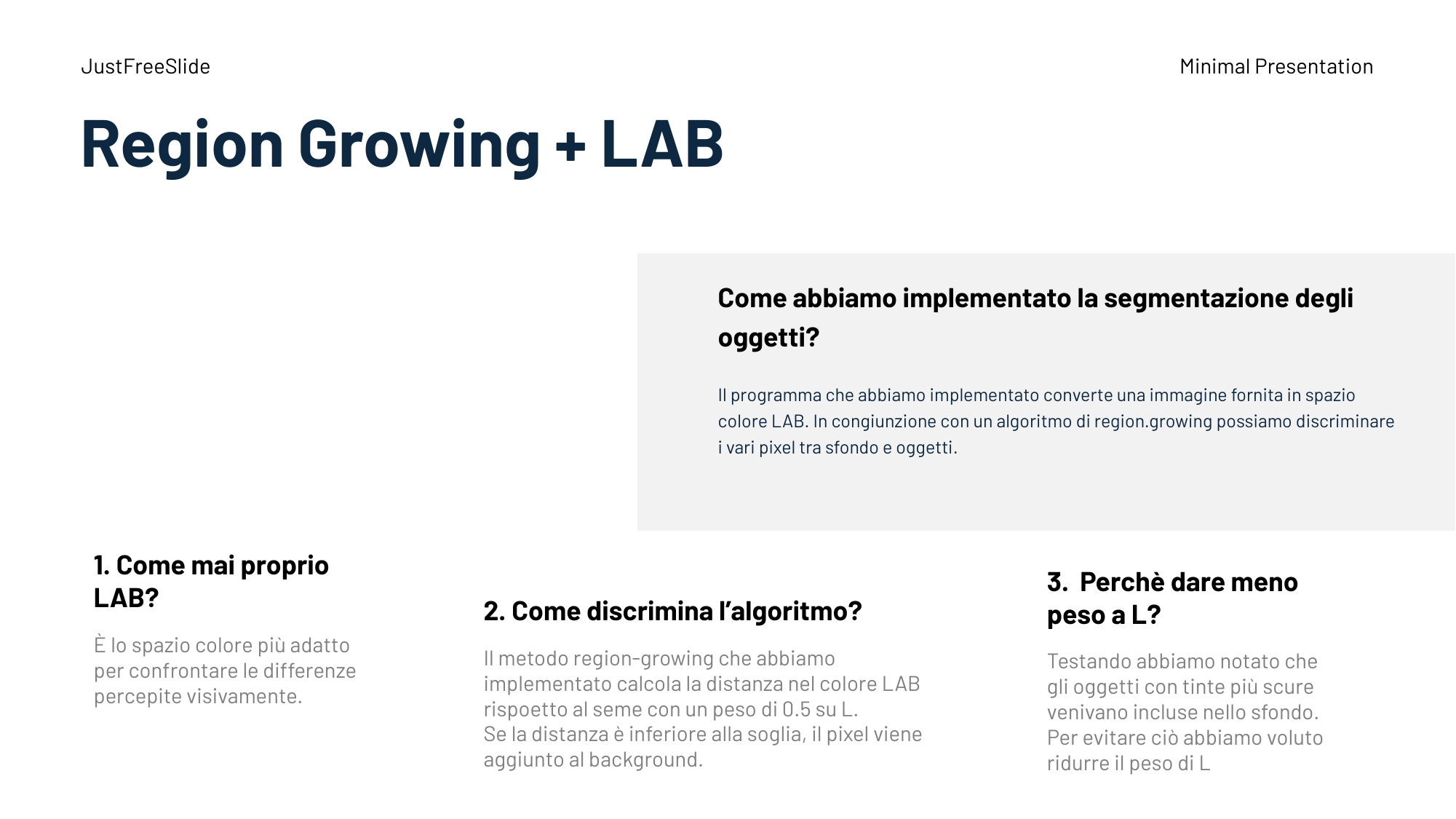

JustFreeSlide
Minimal Presentation
# Region Growing + LAB

Come abbiamo implementato la segmentazione degli oggetti?
Il programma che abbiamo implementato converte una immagine fornita in spazio colore LAB. In congiunzione con un algoritmo di region.growing possiamo discriminare i vari pixel tra sfondo e oggetti.
1. Come mai proprio LAB?
È lo spazio colore più adatto per confrontare le differenze percepite visivamente.
3.  Perchè dare meno peso a L?
Testando abbiamo notato che gli oggetti con tinte più scure venivano incluse nello sfondo. Per evitare ciò abbiamo voluto ridurre il peso di L
2. Come discrimina l’algoritmo?
Il metodo region-growing che abbiamo implementato calcola la distanza nel colore LAB rispoetto al seme con un peso di 0.5 su L.
Se la distanza è inferiore alla soglia, il pixel viene aggiunto al background.